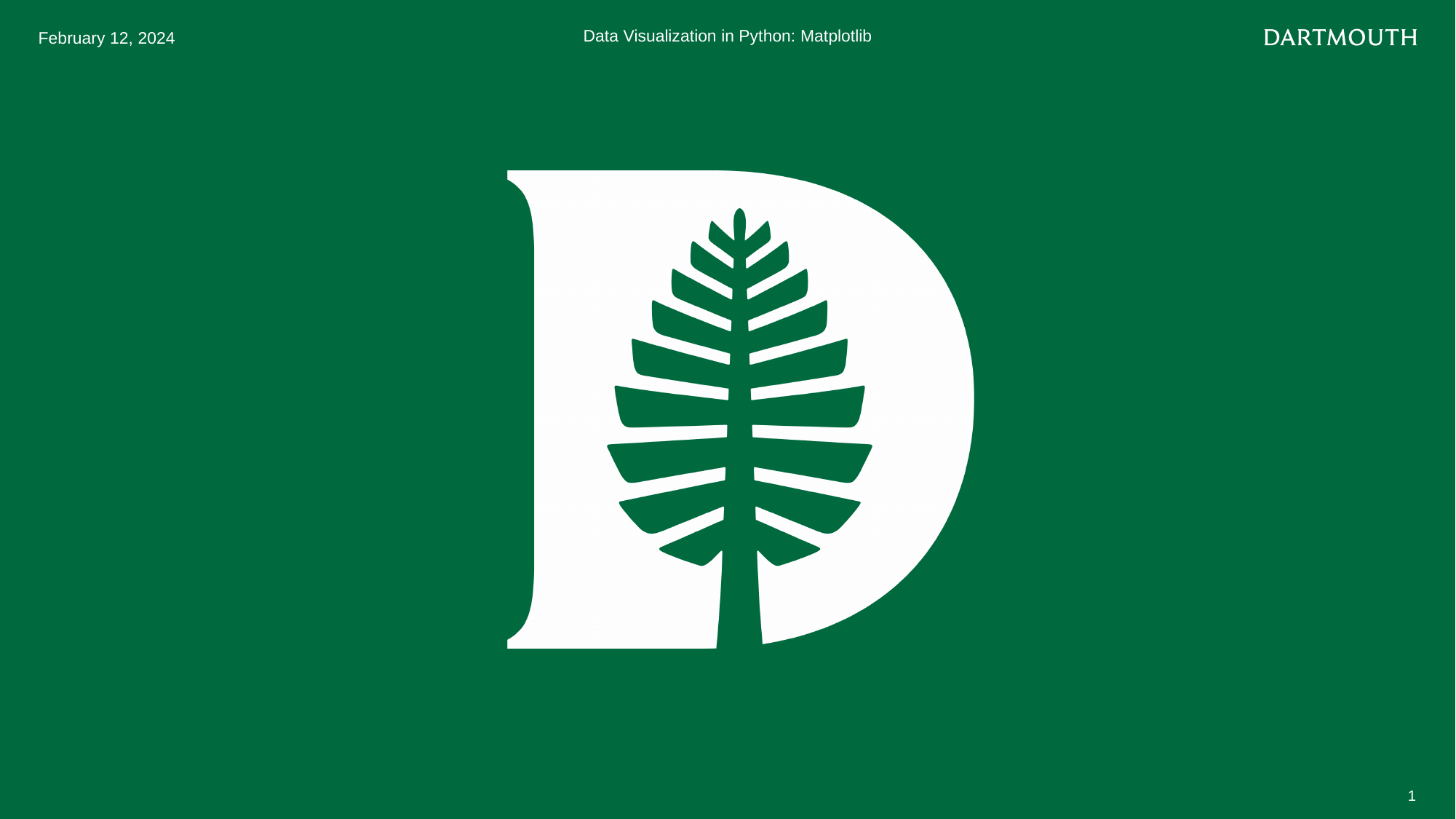

February 12, 2024
Data Visualization in Python: Matplotlib
1